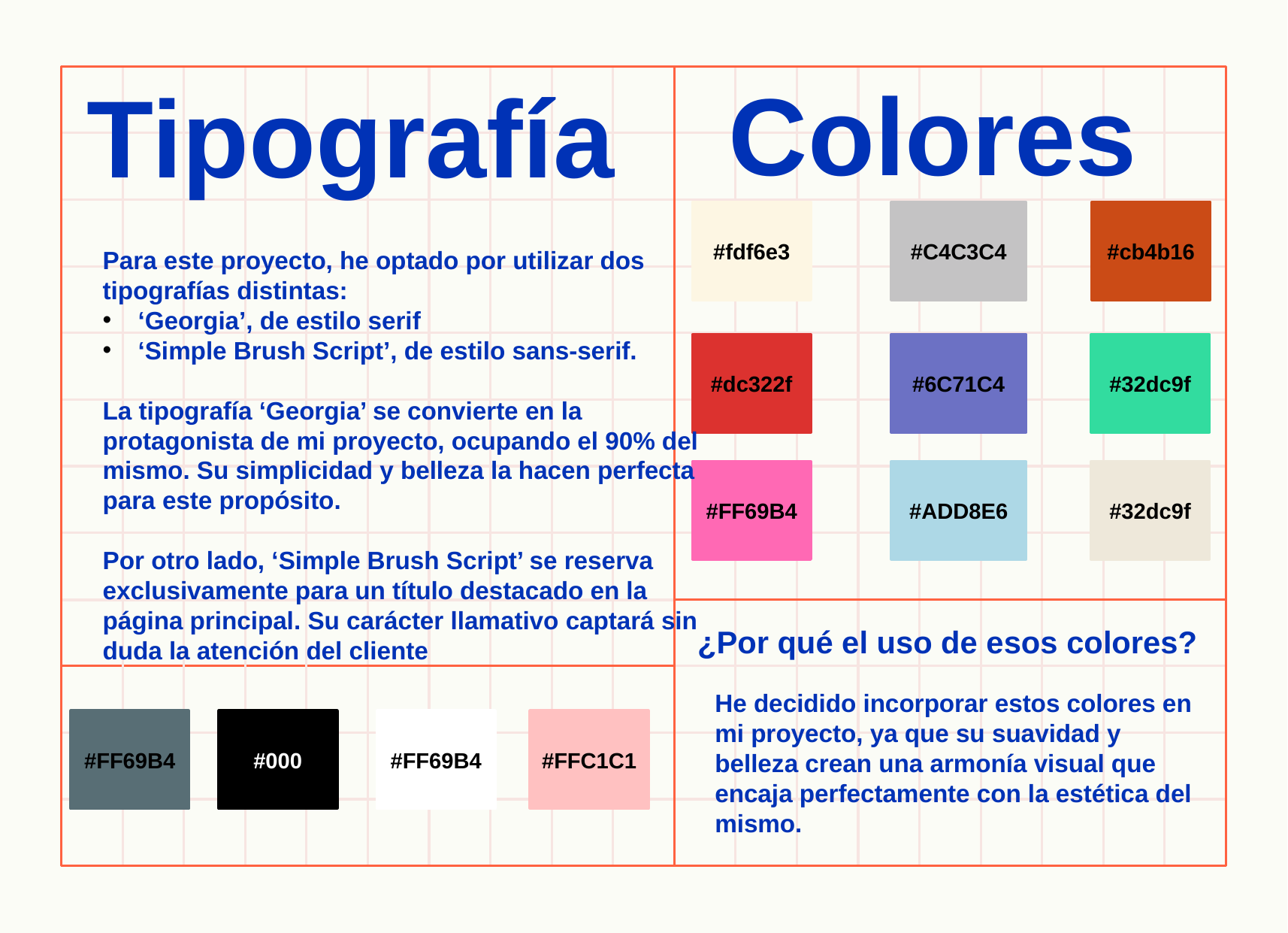

Colores
Tipografía
#cb4b16
#fdf6e3
#C4C3C4
Para este proyecto, he optado por utilizar dos tipografías distintas:
‘Georgia’, de estilo serif
‘Simple Brush Script’, de estilo sans-serif.

La tipografía ‘Georgia’ se convierte en la protagonista de mi proyecto, ocupando el 90% del mismo. Su simplicidad y belleza la hacen perfecta para este propósito.

Por otro lado, ‘Simple Brush Script’ se reserva exclusivamente para un título destacado en la página principal. Su carácter llamativo captará sin duda la atención del cliente
#dc322f
#6c71c4
#32dc9f
#FF69B4
#ADD8E6
#32dc9f
¿Por qué el uso de esos colores?
He decidido incorporar estos colores en mi proyecto, ya que su suavidad y belleza crean una armonía visual que encaja perfectamente con la estética del mismo.
#FF69B4
#000
#FF69B4
#FFC1C1